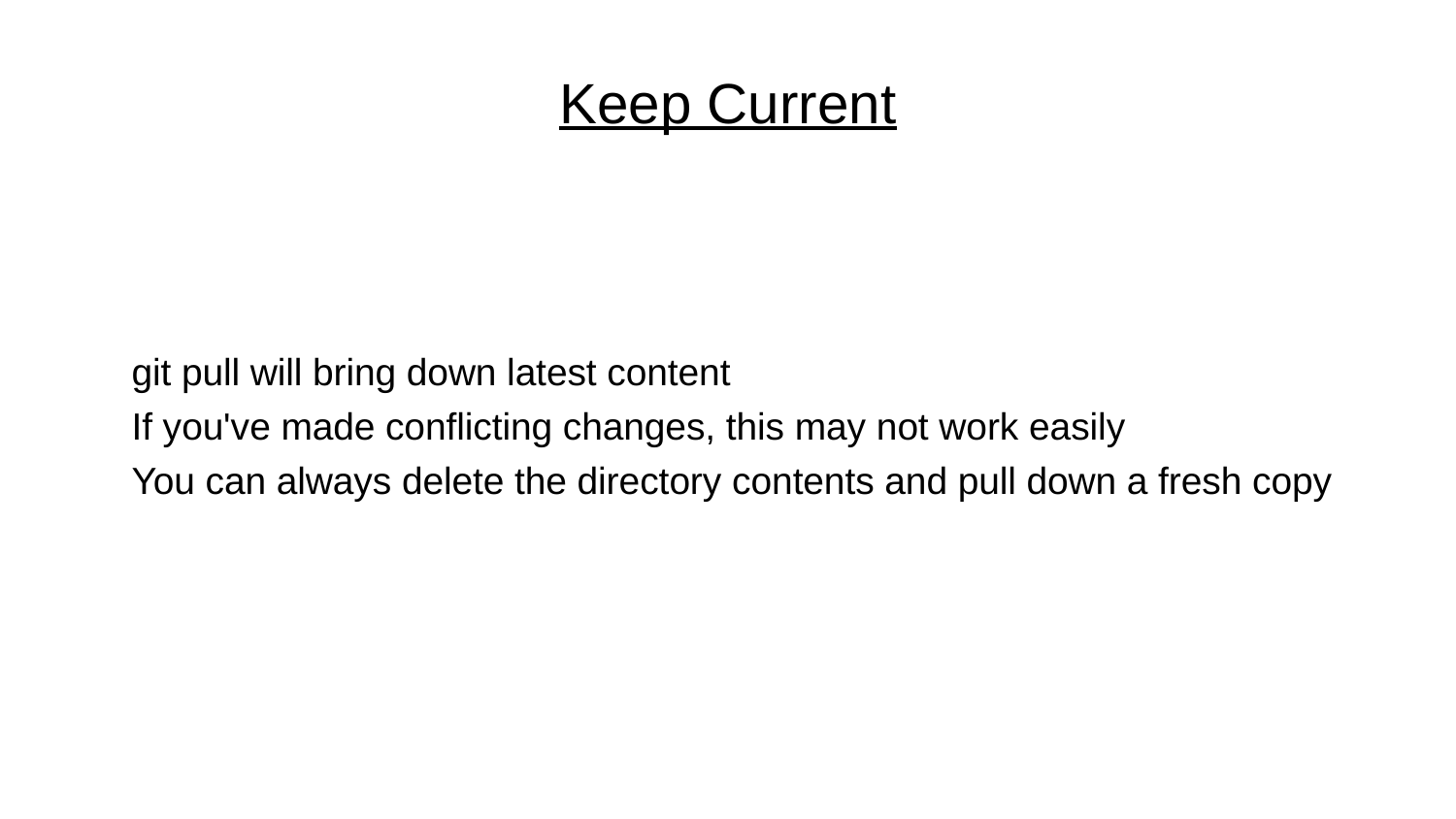

# Keep Current
git pull will bring down latest content
If you've made conflicting changes, this may not work easily
You can always delete the directory contents and pull down a fresh copy

14